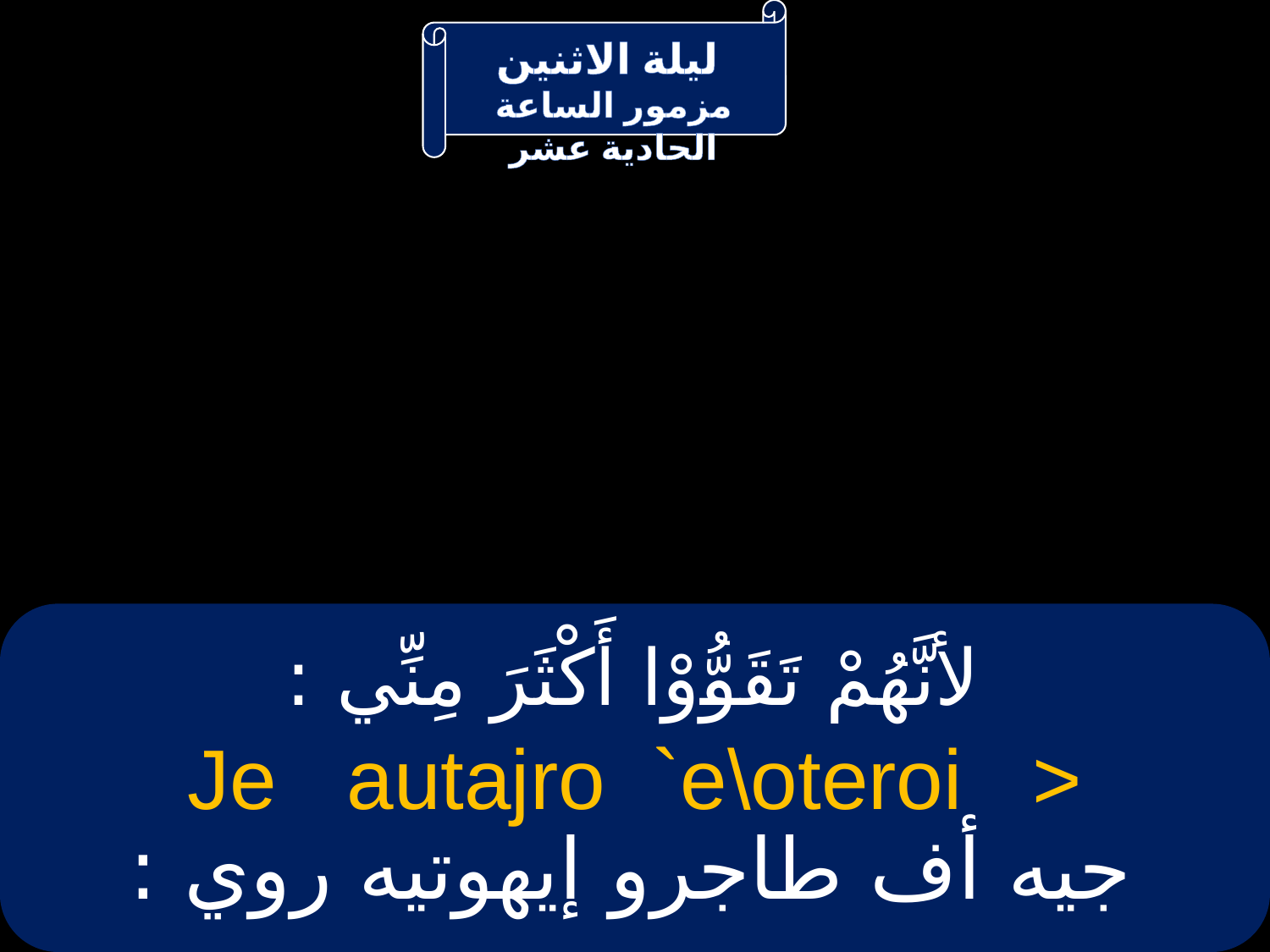

# لأنَّهُمْ تَقَوُّوْا أَكْثَرَ مِنِّي :
Je   autajro  `e\oteroi   >
جيه أف طاجرو إيهوتيه روي :